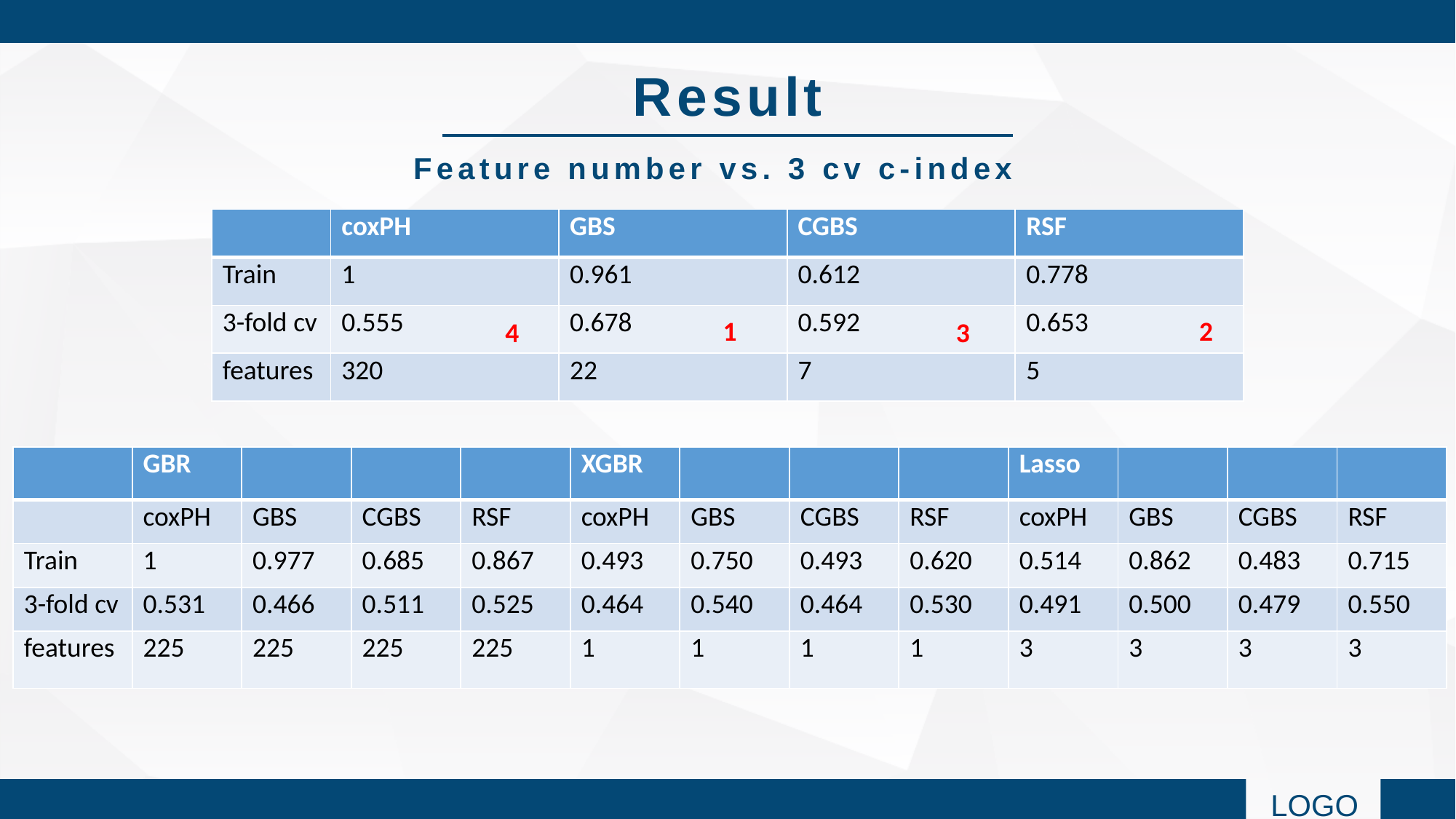

Result
Feature number vs. 3 cv c-index
|  | coxPH | GBS | CGBS | RSF |
| --- | --- | --- | --- | --- |
| Train | 1 | 0.961 | 0.612 | 0.778 |
| 3-fold cv | 0.555 | 0.678 | 0.592 | 0.653 |
| features | 320 | 22 | 7 | 5 |
1
2
4
3
|  | GBR |  |  |  | XGBR |  |  |  | Lasso |  |  |  |
| --- | --- | --- | --- | --- | --- | --- | --- | --- | --- | --- | --- | --- |
|  | coxPH | GBS | CGBS | RSF | coxPH | GBS | CGBS | RSF | coxPH | GBS | CGBS | RSF |
| Train | 1 | 0.977 | 0.685 | 0.867 | 0.493 | 0.750 | 0.493 | 0.620 | 0.514 | 0.862 | 0.483 | 0.715 |
| 3-fold cv | 0.531 | 0.466 | 0.511 | 0.525 | 0.464 | 0.540 | 0.464 | 0.530 | 0.491 | 0.500 | 0.479 | 0.550 |
| features | 225 | 225 | 225 | 225 | 1 | 1 | 1 | 1 | 3 | 3 | 3 | 3 |

LOGO